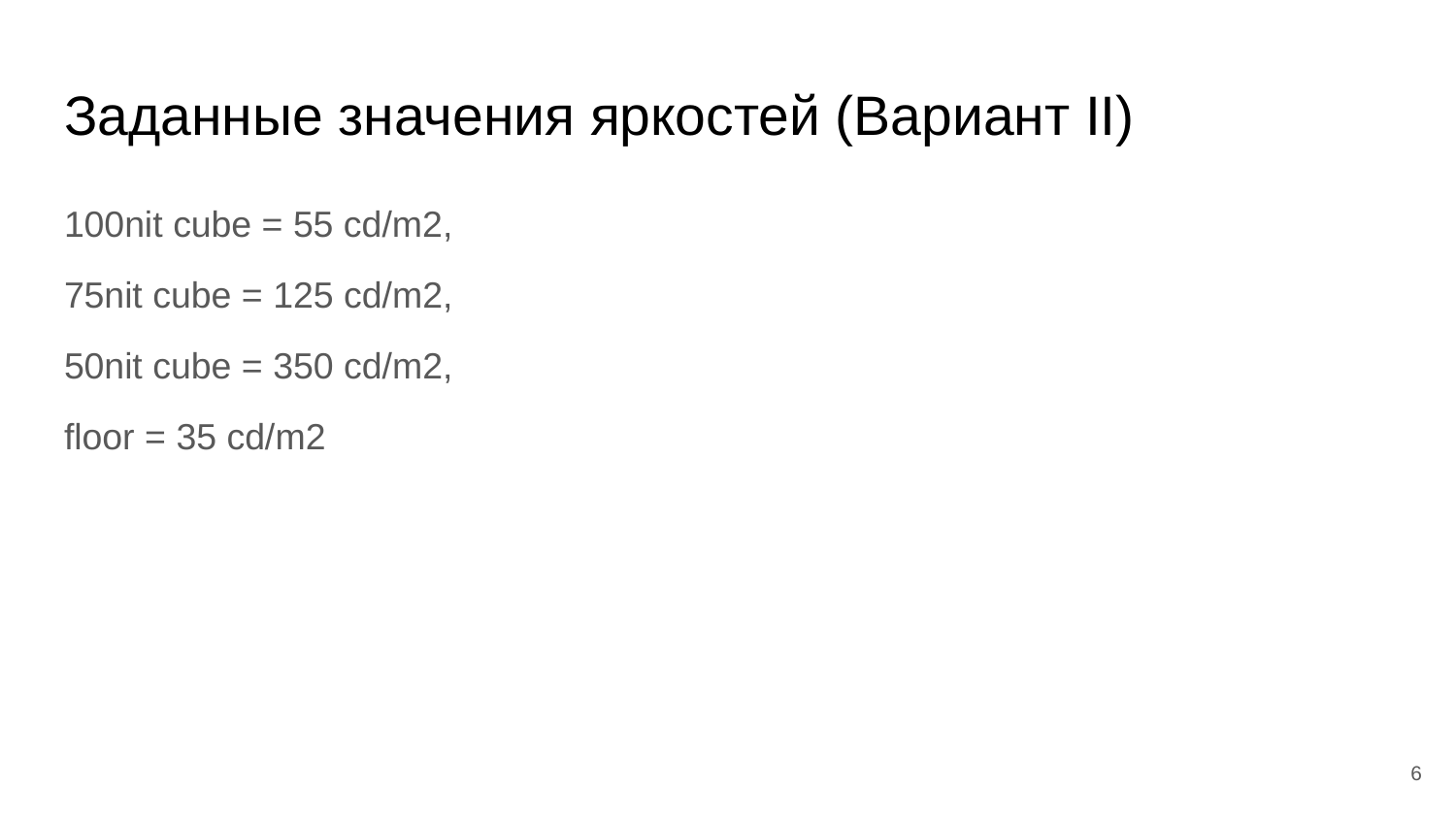

# Заданные значения яркостей (Вариант II)
100nit cube = 55 cd/m2,
75nit cube = 125 cd/m2,
50nit cube = 350 cd/m2,
floor = 35 cd/m2
6